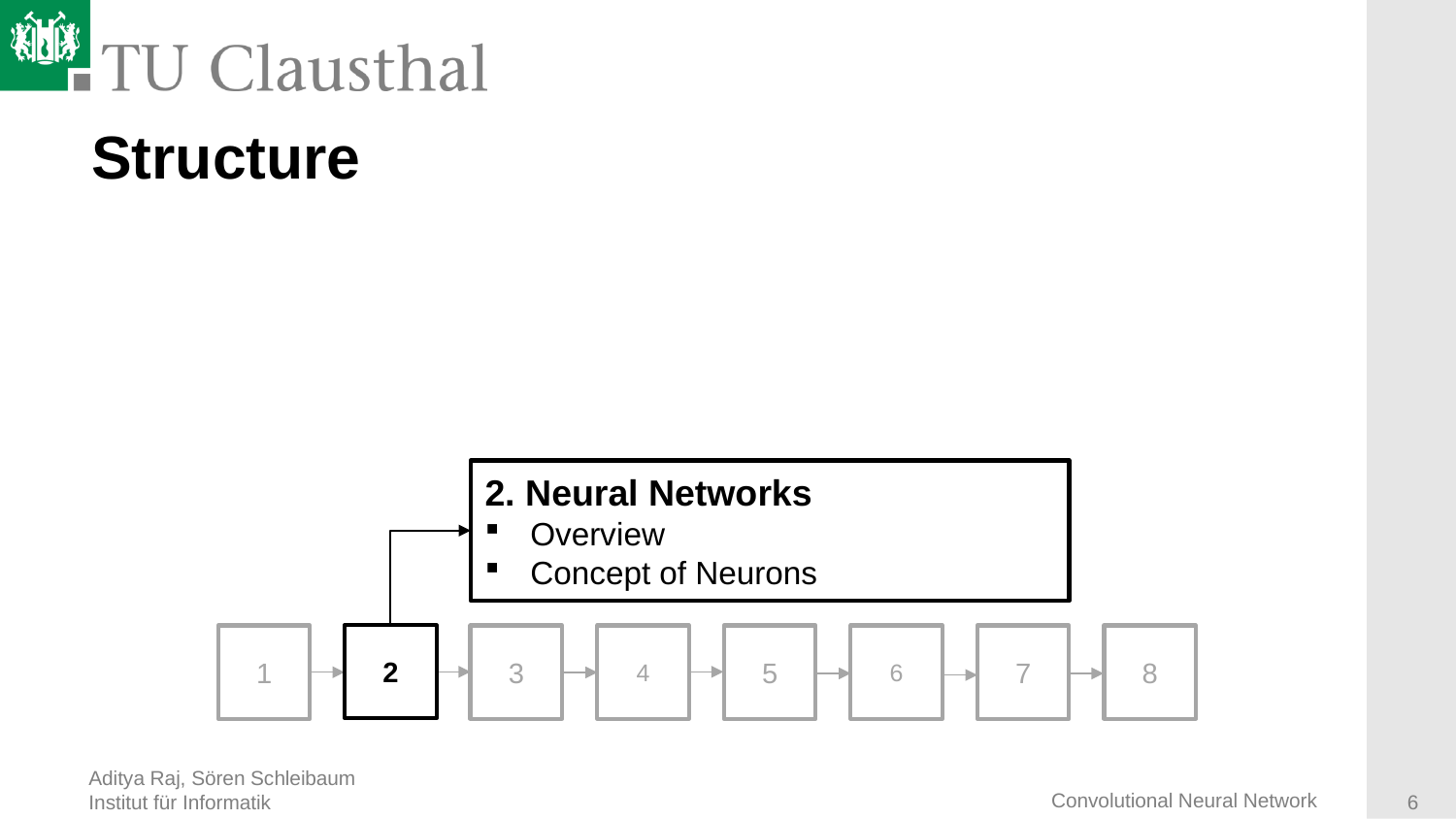

# Structure

2. Neural Networks
Overview
Concept of Neurons
2
1
4
5
6
7
8
3